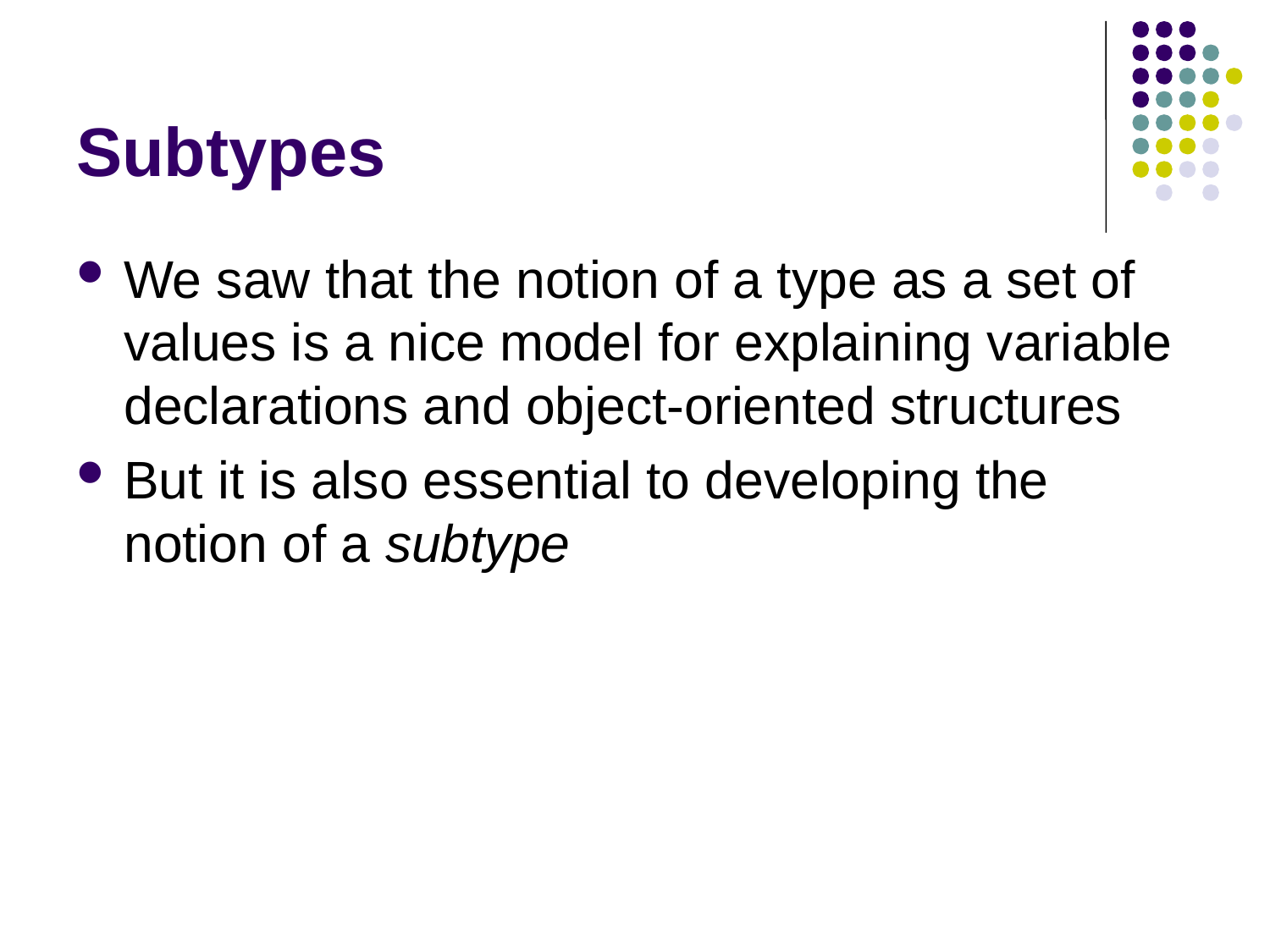

# Subtypes
We saw that the notion of a type as a set of values is a nice model for explaining variable declarations and object-oriented structures
But it is also essential to developing the notion of a subtype